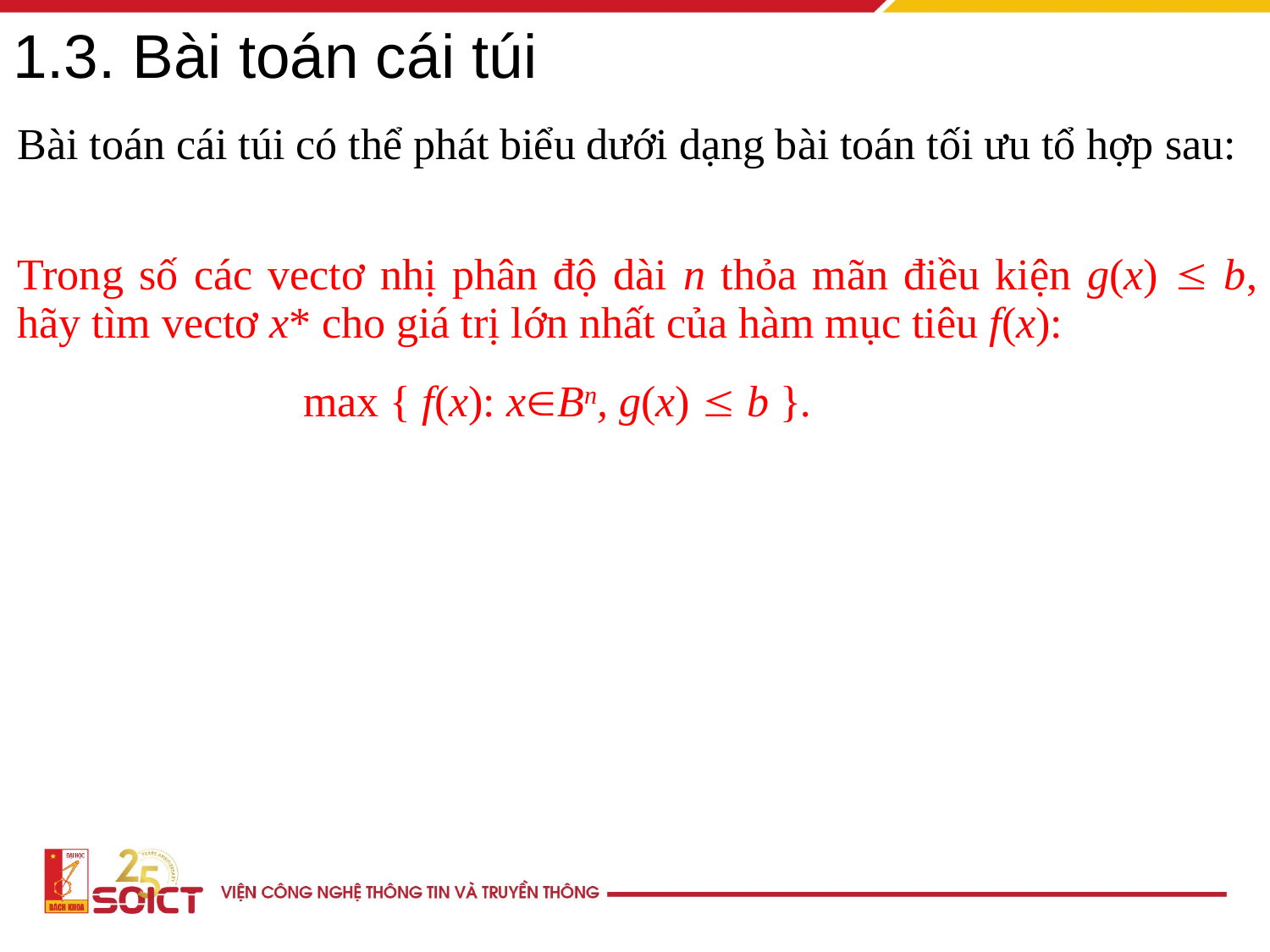

# 1.3. Bài toán cái túi
Bài toán cái túi có thể phát biểu dưới dạng bài toán tối ưu tổ hợp sau:

Trong số các vectơ nhị phân độ dài n thỏa mãn điều kiện g(x) ≤ b, hãy tìm vectơ x* cho giá trị lớn nhất của hàm mục tiêu f(x):
			max { f(x): x∈Bn, g(x) ≤ b }.